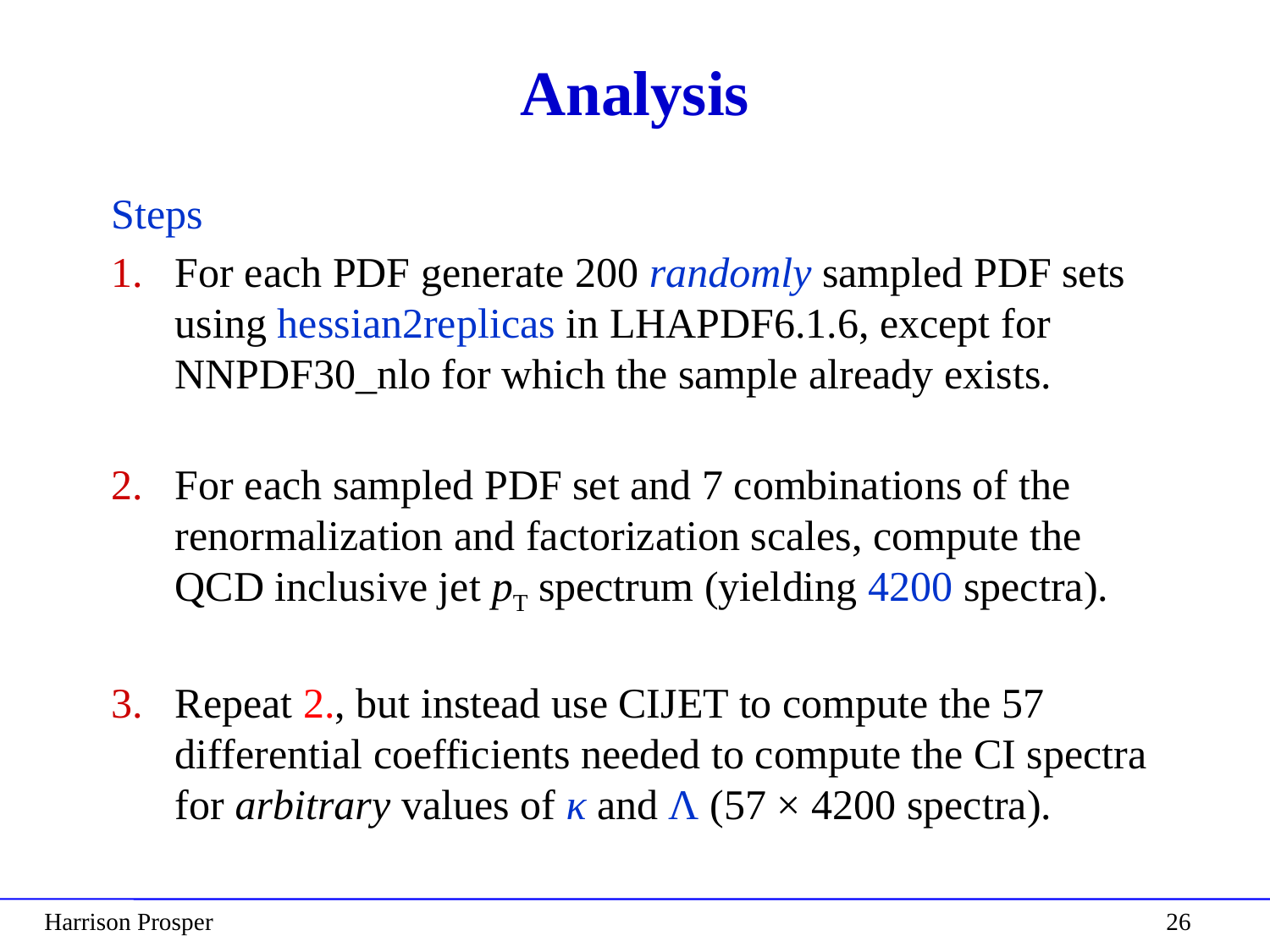

# Analysis
Steps
For each PDF generate 200 randomly sampled PDF sets using hessian2replicas in LHAPDF6.1.6, except for NNPDF30_nlo for which the sample already exists.
For each sampled PDF set and 7 combinations of the renormalization and factorization scales, compute the QCD inclusive jet pT spectrum (yielding 4200 spectra).
Repeat 2., but instead use CIJET to compute the 57 differential coefficients needed to compute the CI spectra for arbitrary values of κ and Λ (57 × 4200 spectra).

Harrison Prosper
26